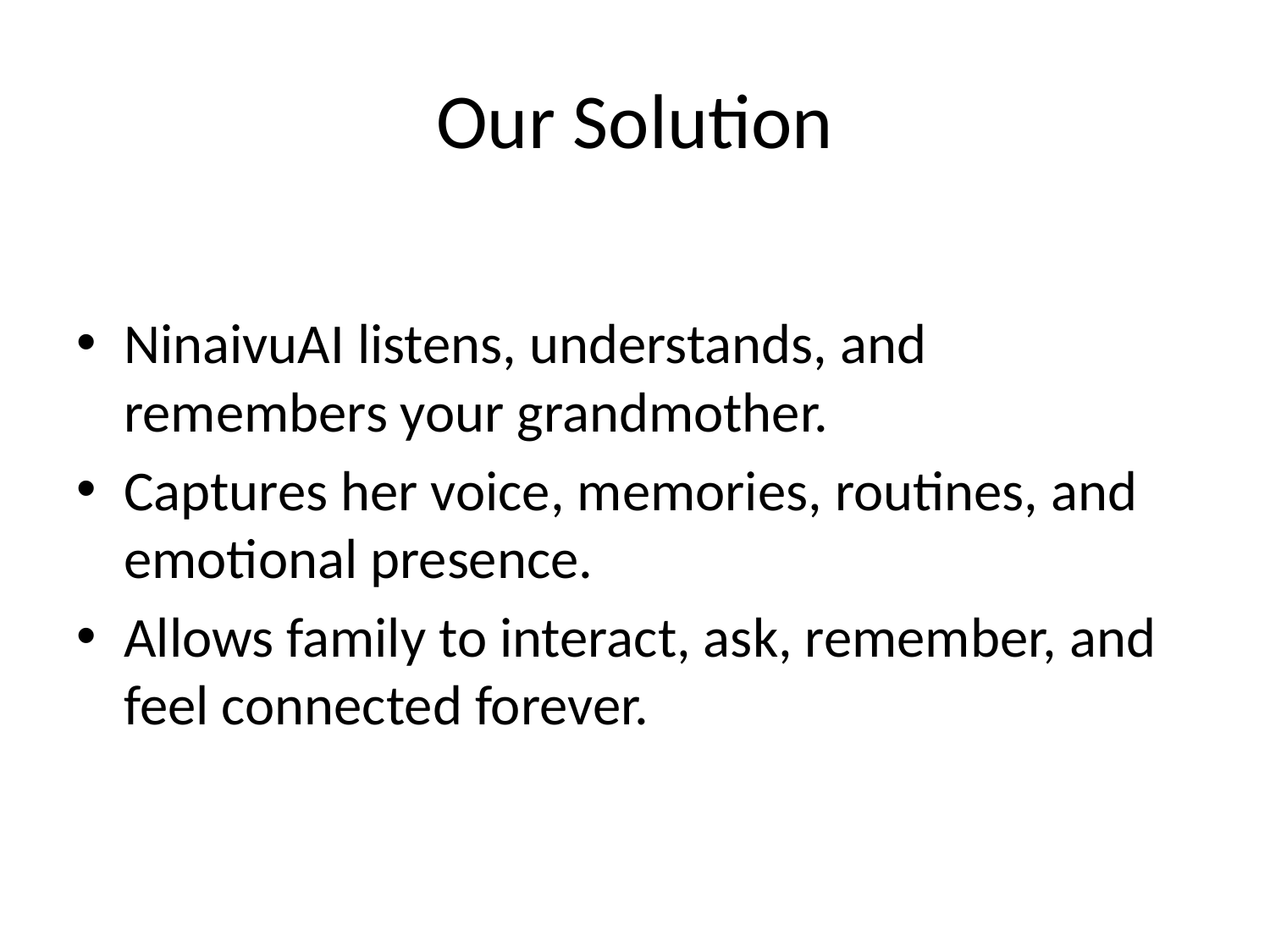

# Our Solution

NinaivuAI listens, understands, and remembers your grandmother.
Captures her voice, memories, routines, and emotional presence.
Allows family to interact, ask, remember, and feel connected forever.